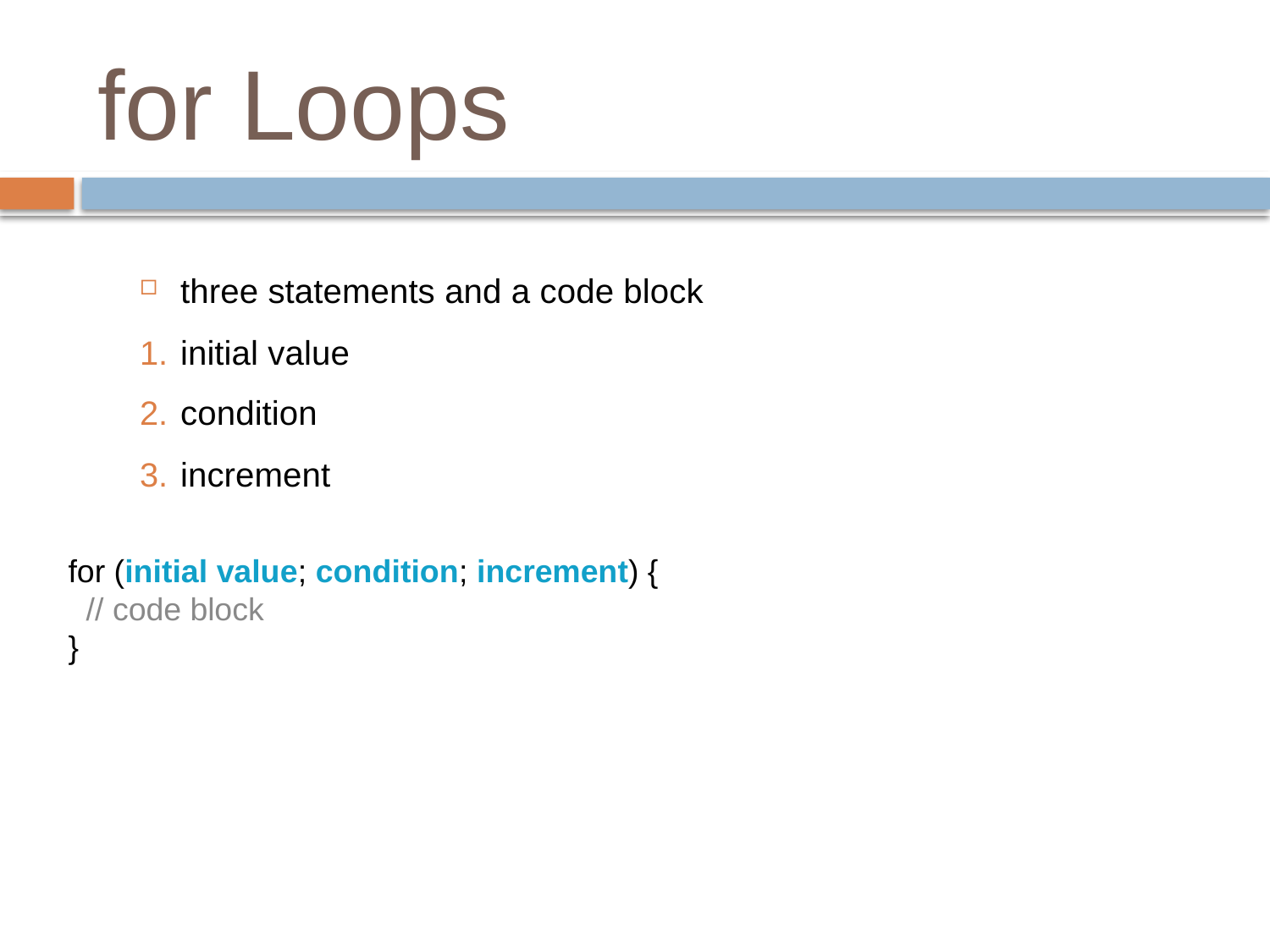

# for Loops
three statements and a code block
initial value
condition
increment
for (initial value; condition; increment) {
  // code block
}